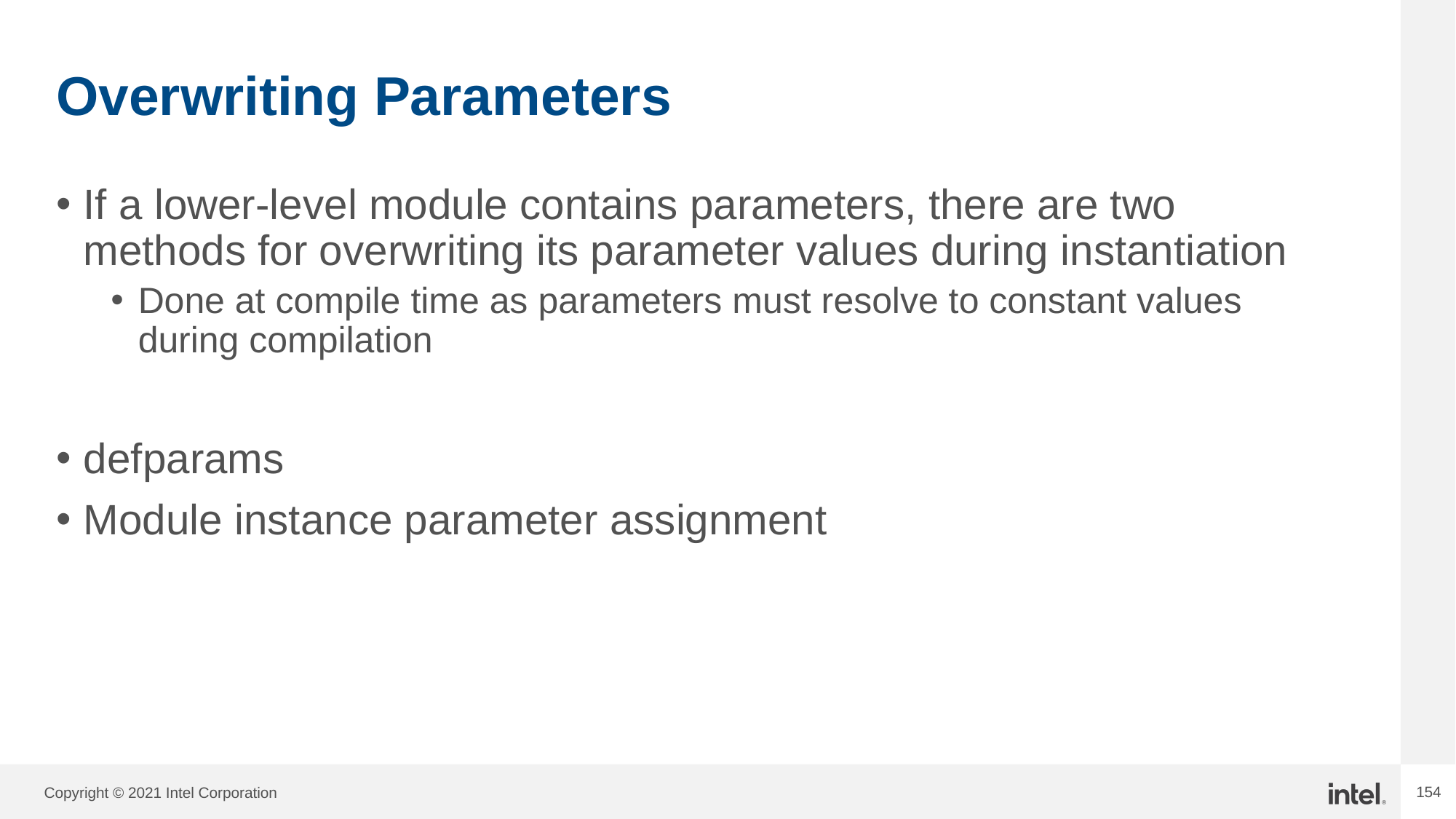

# Overwriting Parameters
If a lower-level module contains parameters, there are two methods for overwriting its parameter values during instantiation
Done at compile time as parameters must resolve to constant values during compilation

defparams
Module instance parameter assignment